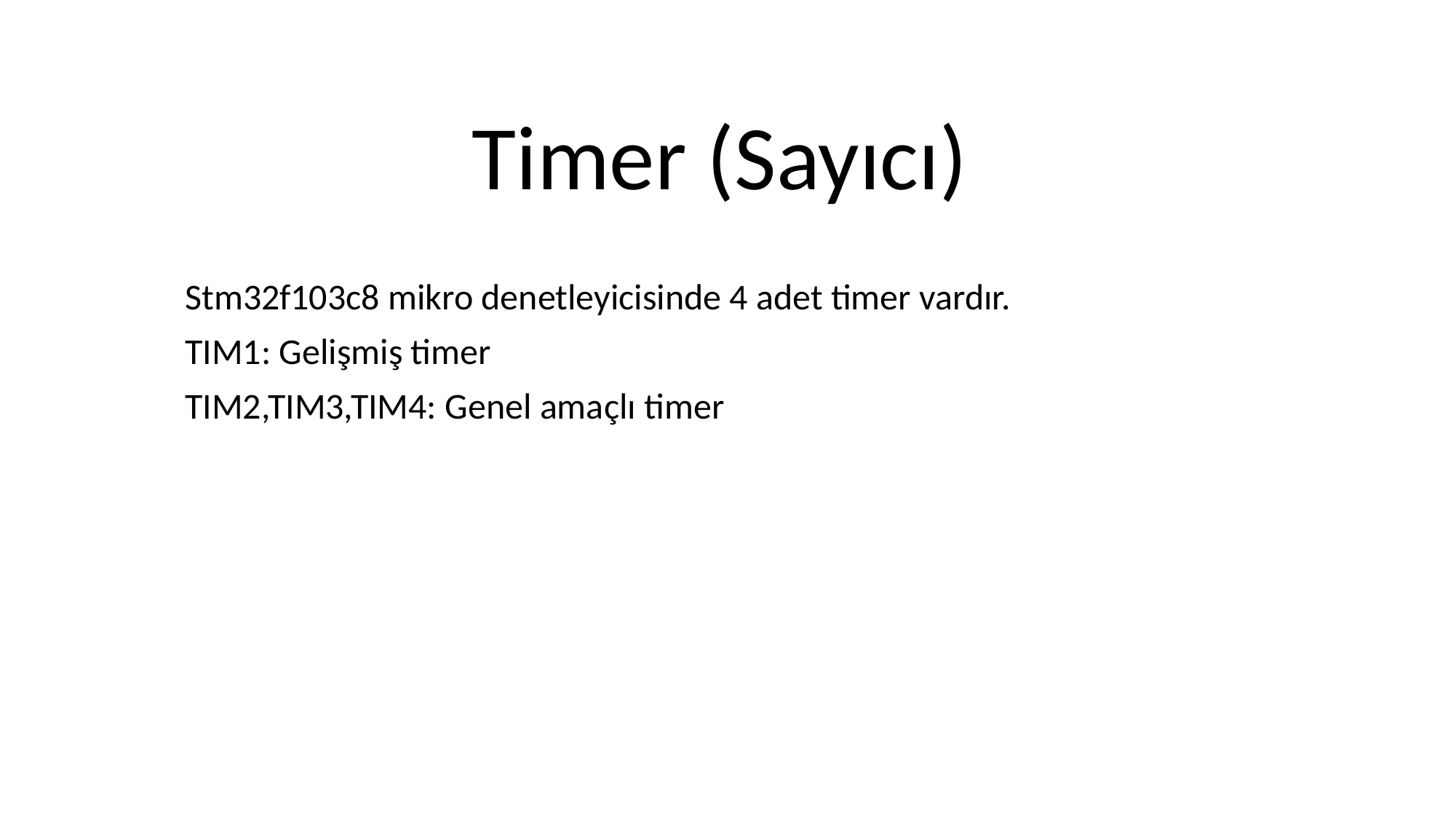

# Timer (Sayıcı)
Stm32f103c8 mikro denetleyicisinde 4 adet timer vardır.
TIM1: Gelişmiş timer
TIM2,TIM3,TIM4: Genel amaçlı timer